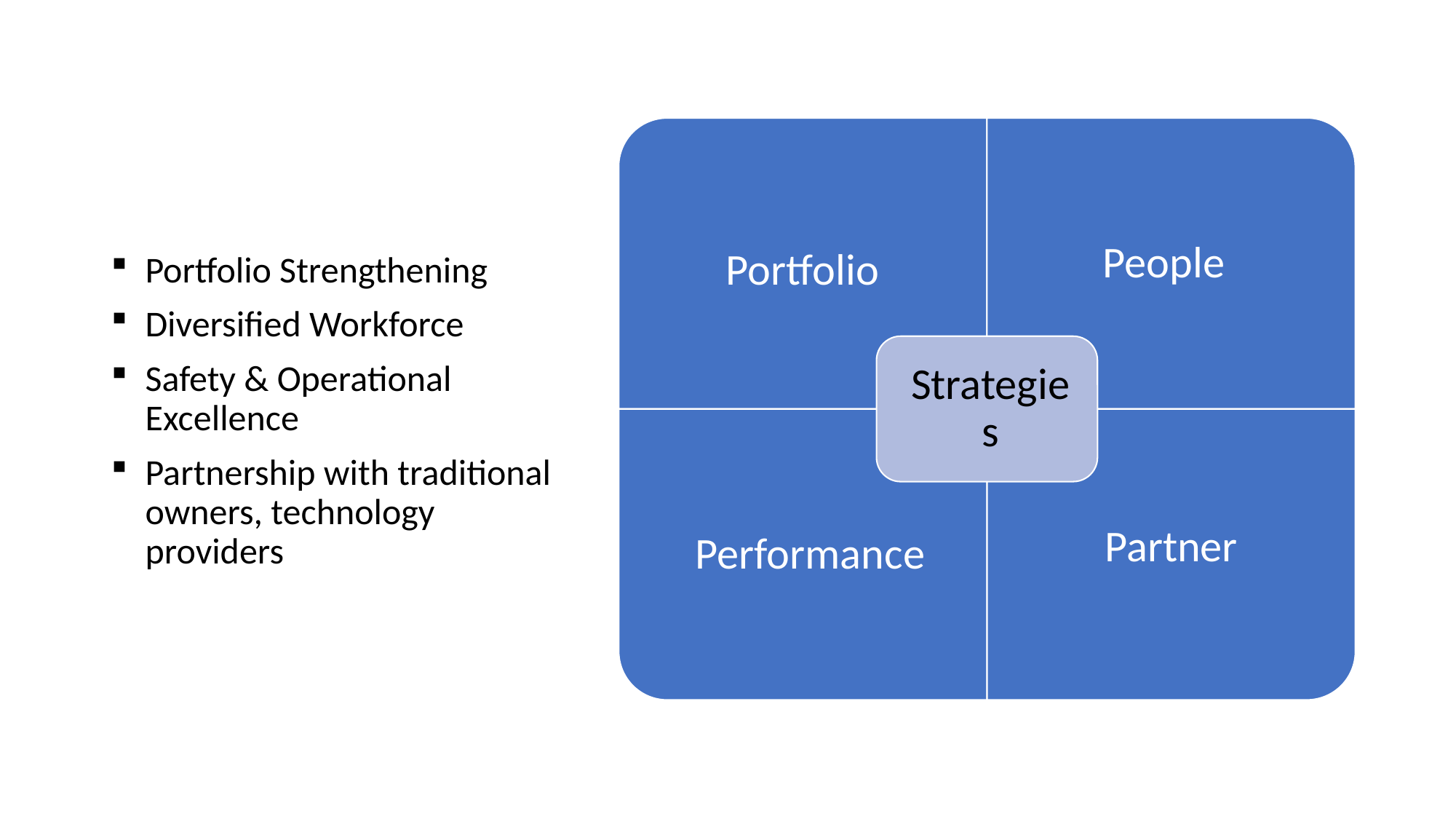

#
Portfolio
People
Performance
Partner
Strategies
Portfolio Strengthening
Diversified Workforce
Safety & Operational Excellence
Partnership with traditional owners, technology providers